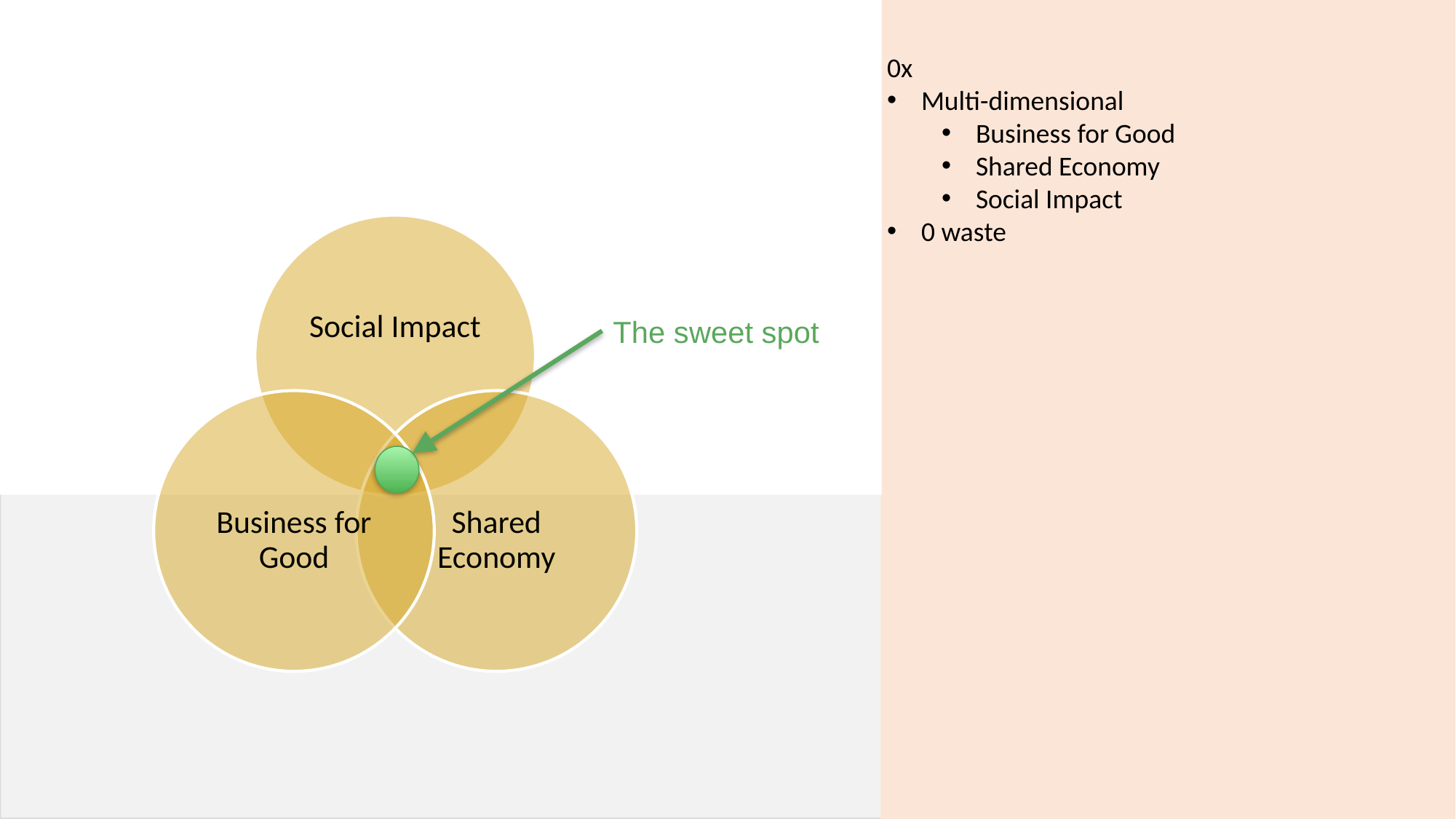

0x
Multi-dimensional
Business for Good
Shared Economy
Social Impact
0 waste
Social Impact
Shared Economy
Business for Good
The sweet spot